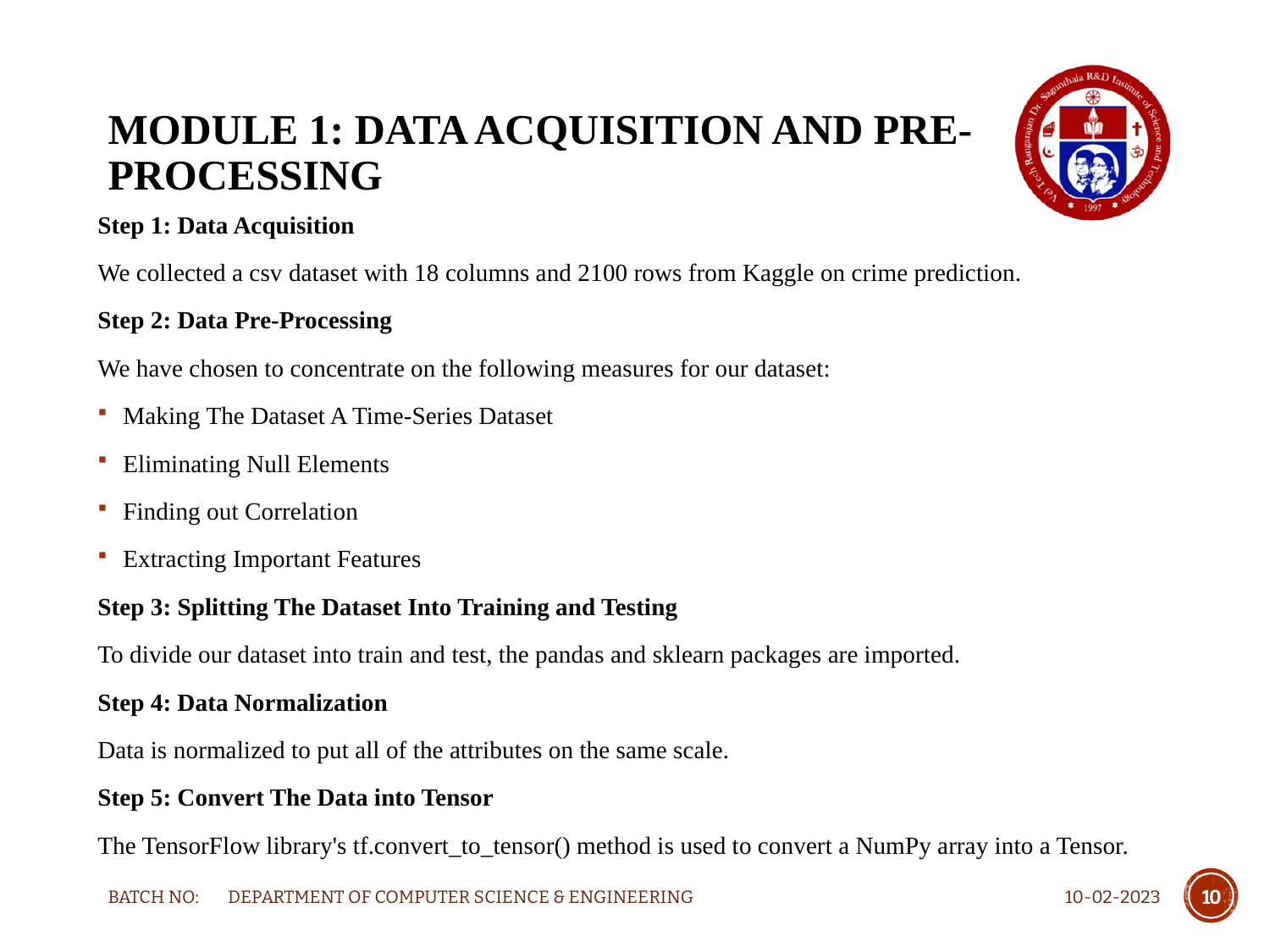

# MODULE 1: Data Acquisition and Pre-Processing
Step 1: Data Acquisition
We collected a csv dataset with 18 columns and 2100 rows from Kaggle on crime prediction.
Step 2: Data Pre-Processing
We have chosen to concentrate on the following measures for our dataset:
Making The Dataset A Time-Series Dataset
Eliminating Null Elements
Finding out Correlation
Extracting Important Features
Step 3: Splitting The Dataset Into Training and Testing
To divide our dataset into train and test, the pandas and sklearn packages are imported.
Step 4: Data Normalization
Data is normalized to put all of the attributes on the same scale.
Step 5: Convert The Data into Tensor
The TensorFlow library's tf.convert_to_tensor() method is used to convert a NumPy array into a Tensor.

BATCH NO:        DEPARTMENT OF COMPUTER SCIENCE & ENGINEERING
10-02-2023
10